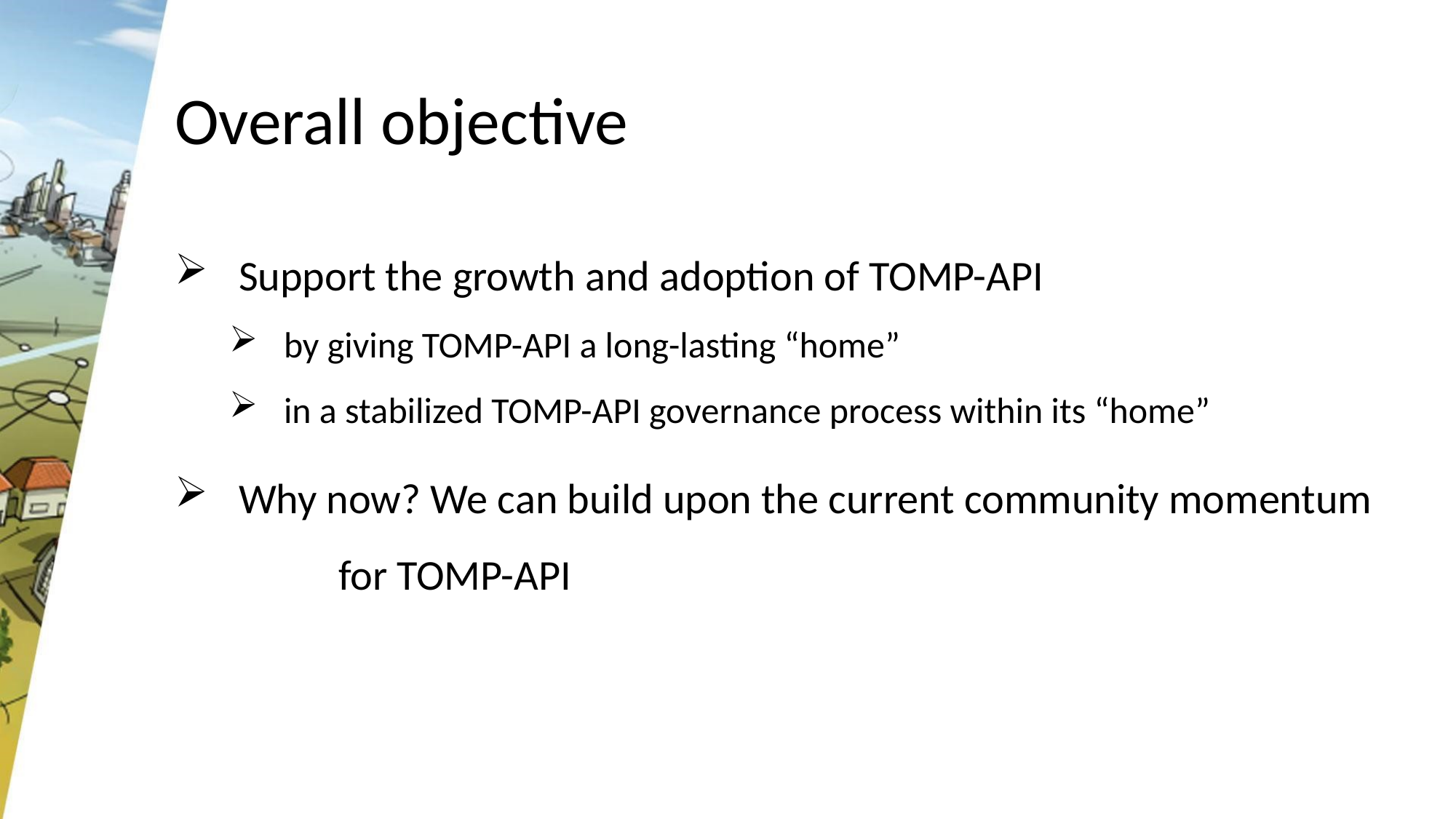

# Overall objective
 Support the growth and adoption of TOMP-API
by giving TOMP-API a long-lasting “home”
in a stabilized TOMP-API governance process within its “home”
 Why now? We can build upon the current community momentum 	for TOMP-API